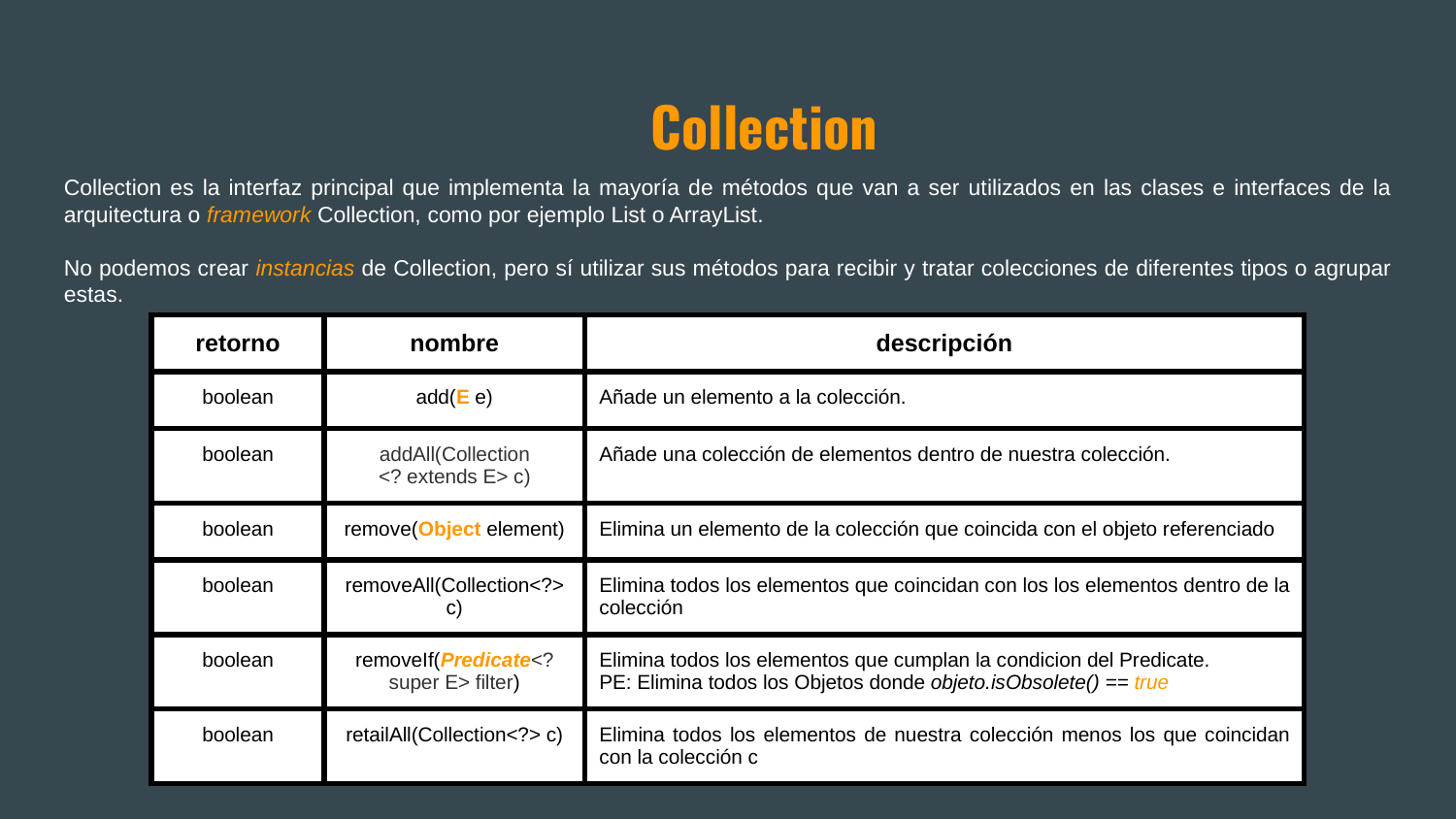

# Collection
Collection es la interfaz principal que implementa la mayoría de métodos que van a ser utilizados en las clases e interfaces de la arquitectura o framework Collection, como por ejemplo List o ArrayList.

No podemos crear instancias de Collection, pero sí utilizar sus métodos para recibir y tratar colecciones de diferentes tipos o agrupar estas.

| retorno | nombre | descripción |
| --- | --- | --- |
| boolean | add(E e) | Añade un elemento a la colección. |
| boolean | addAll(Collection <? extends E> c) | Añade una colección de elementos dentro de nuestra colección. |
| boolean | remove(Object element) | Elimina un elemento de la colección que coincida con el objeto referenciado |
| boolean | removeAll(Collection<?> c) | Elimina todos los elementos que coincidan con los los elementos dentro de la colección |
| boolean | removeIf(Predicate<? super E> filter) | Elimina todos los elementos que cumplan la condicion del Predicate. PE: Elimina todos los Objetos donde objeto.isObsolete() == true |
| boolean | retailAll(Collection<?> c) | Elimina todos los elementos de nuestra colección menos los que coincidan con la colección c |